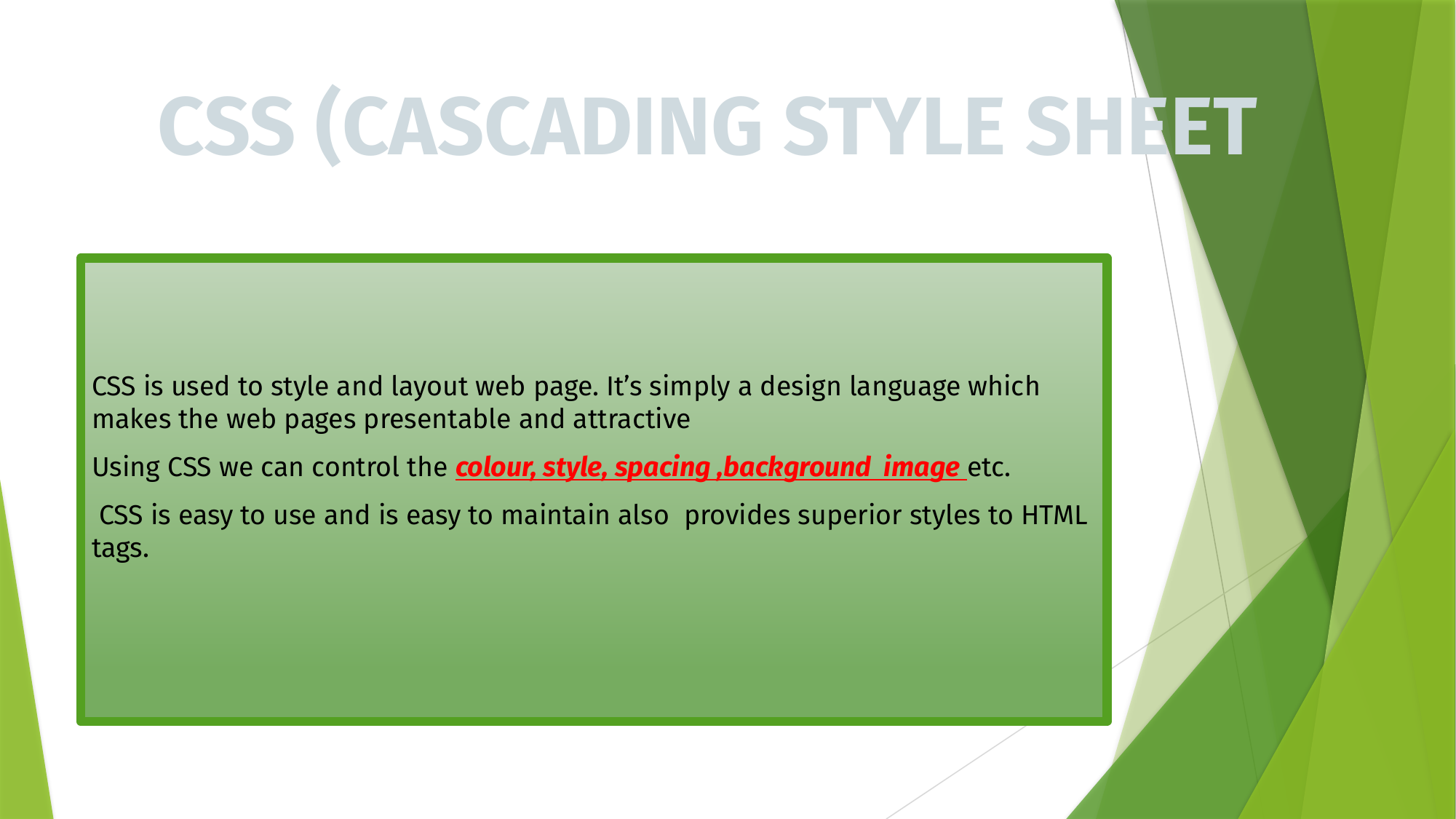

CSS (CASCADING STYLE SHEET
#
CSS is used to style and layout web page. It’s simply a design language which makes the web pages presentable and attractive
Using CSS we can control the colour, style, spacing ,background  image etc.
 CSS is easy to use and is easy to maintain also  provides superior styles to HTML tags.